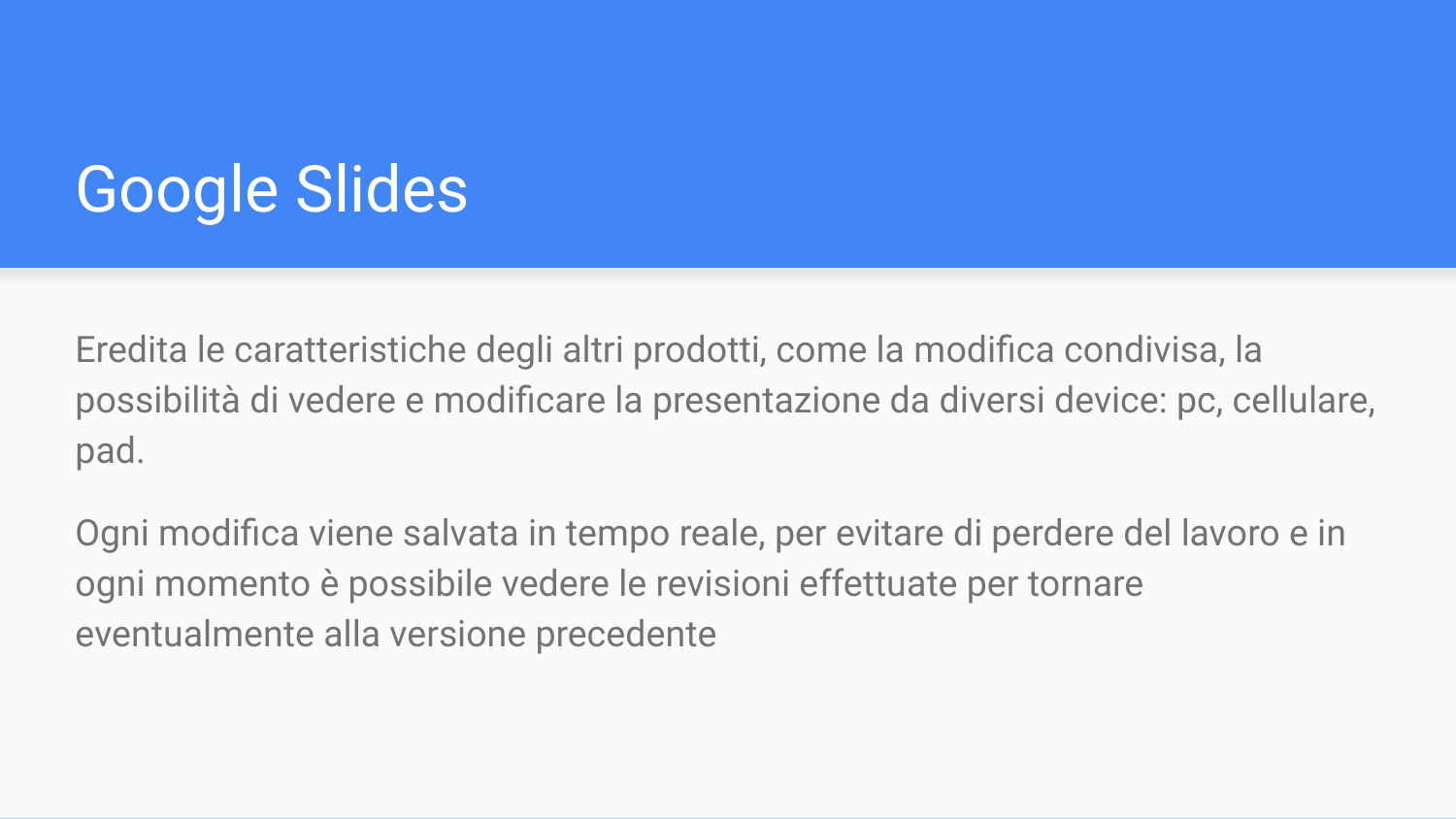

# Google Slides
Eredita le caratteristiche degli altri prodotti, come la modifica condivisa, la possibilità di vedere e modificare la presentazione da diversi device: pc, cellulare, pad.
Ogni modifica viene salvata in tempo reale, per evitare di perdere del lavoro e in ogni momento è possibile vedere le revisioni effettuate per tornare eventualmente alla versione precedente